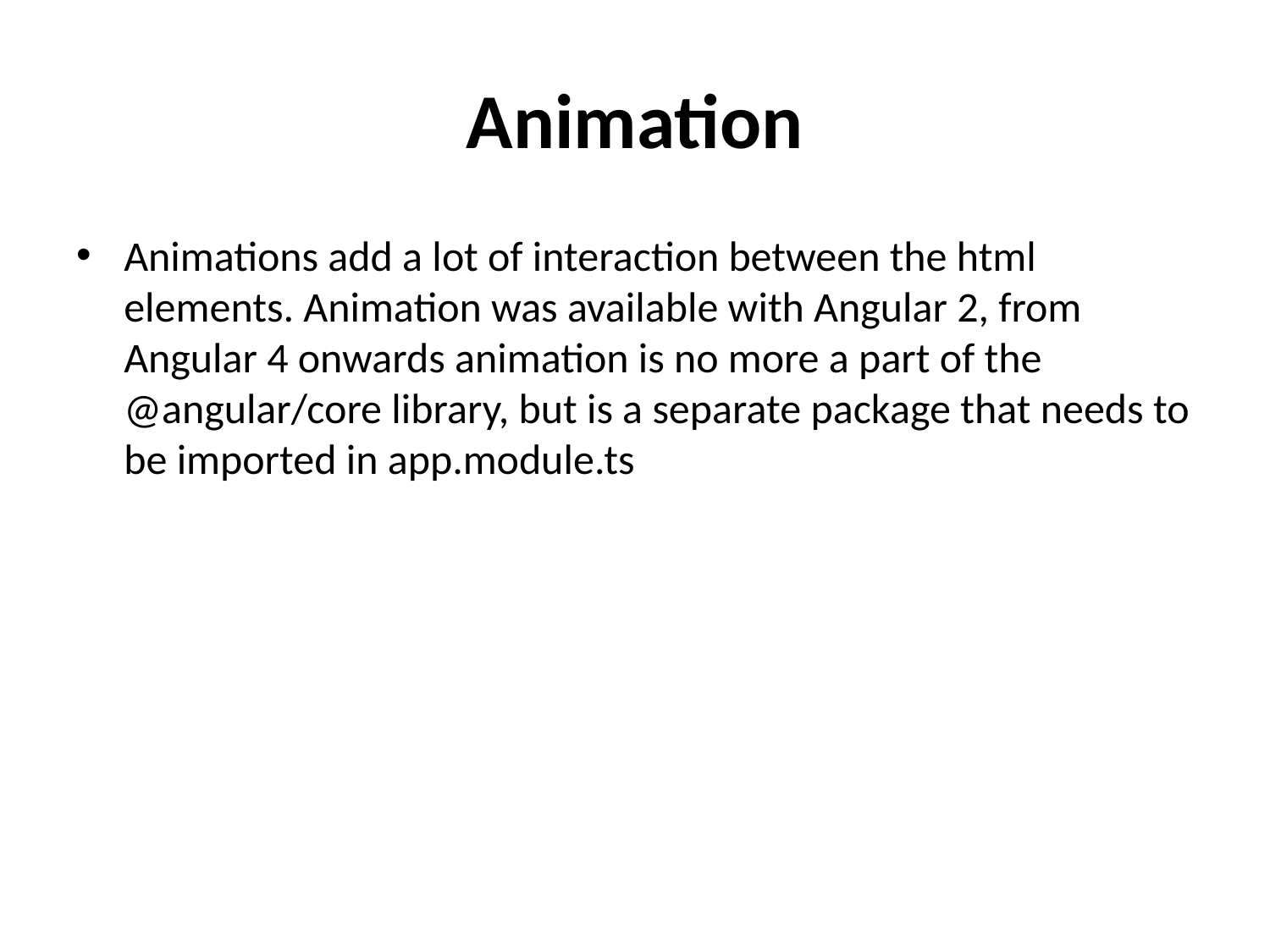

# Animation
Animations add a lot of interaction between the html elements. Animation was available with Angular 2, from Angular 4 onwards animation is no more a part of the @angular/core library, but is a separate package that needs to be imported in app.module.ts